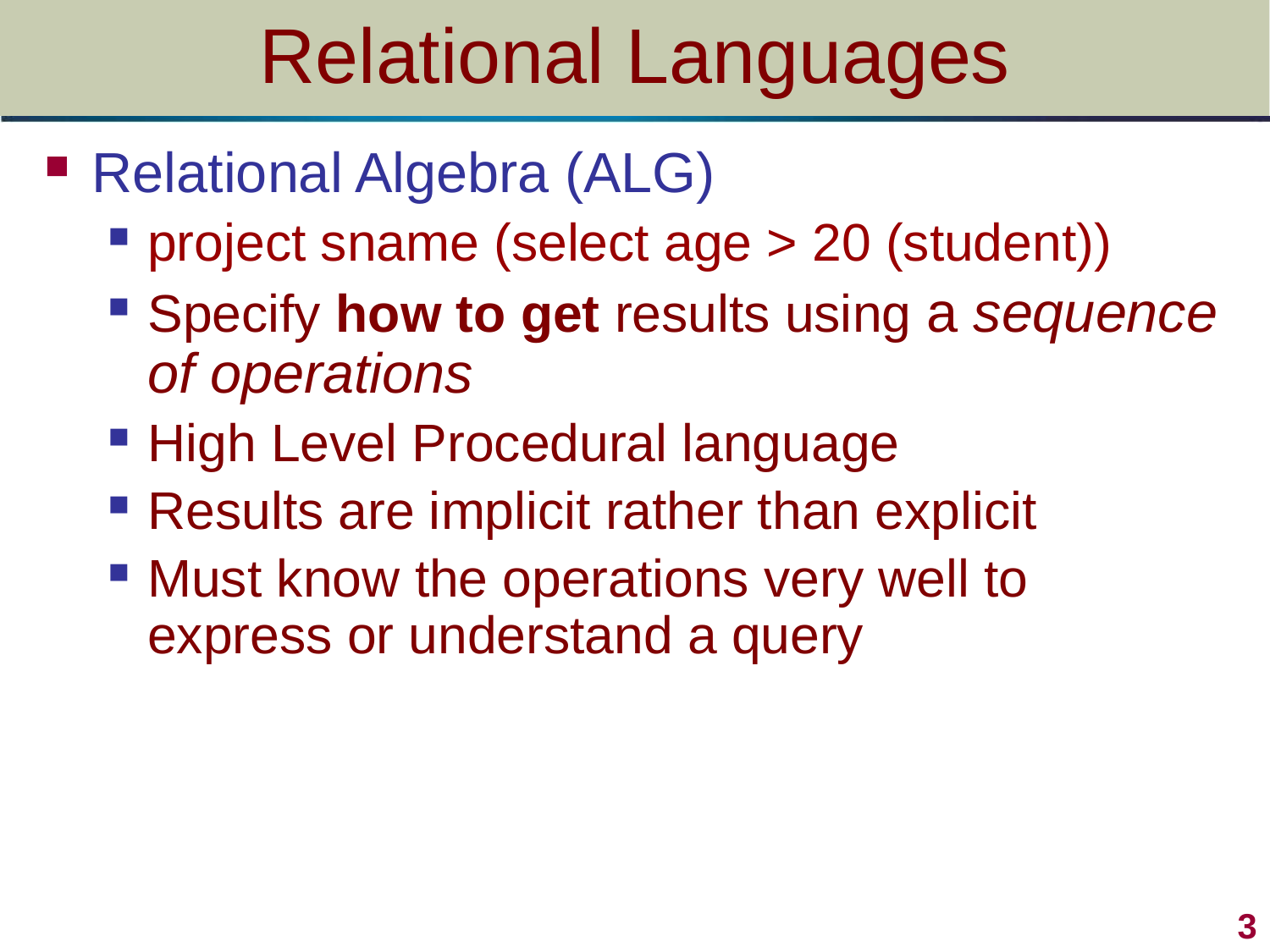

# Relational Languages
Relational Algebra (ALG)
project sname (select age > 20 (student))
Specify how to get results using a sequence of operations
High Level Procedural language
Results are implicit rather than explicit
Must know the operations very well to express or understand a query

3